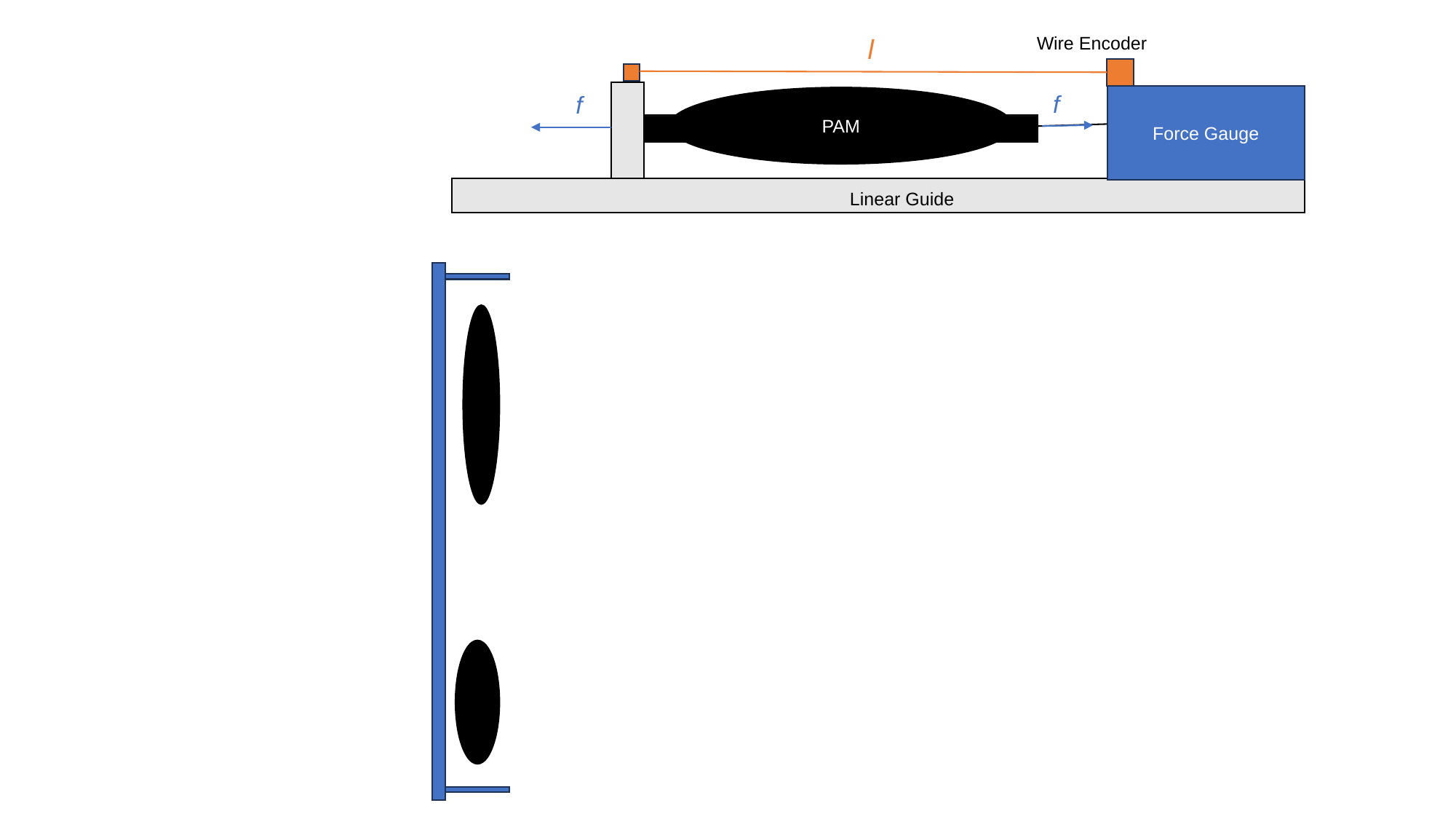

Wire Encoder
l

f
f
Force Gauge
PAM

Linear Guide